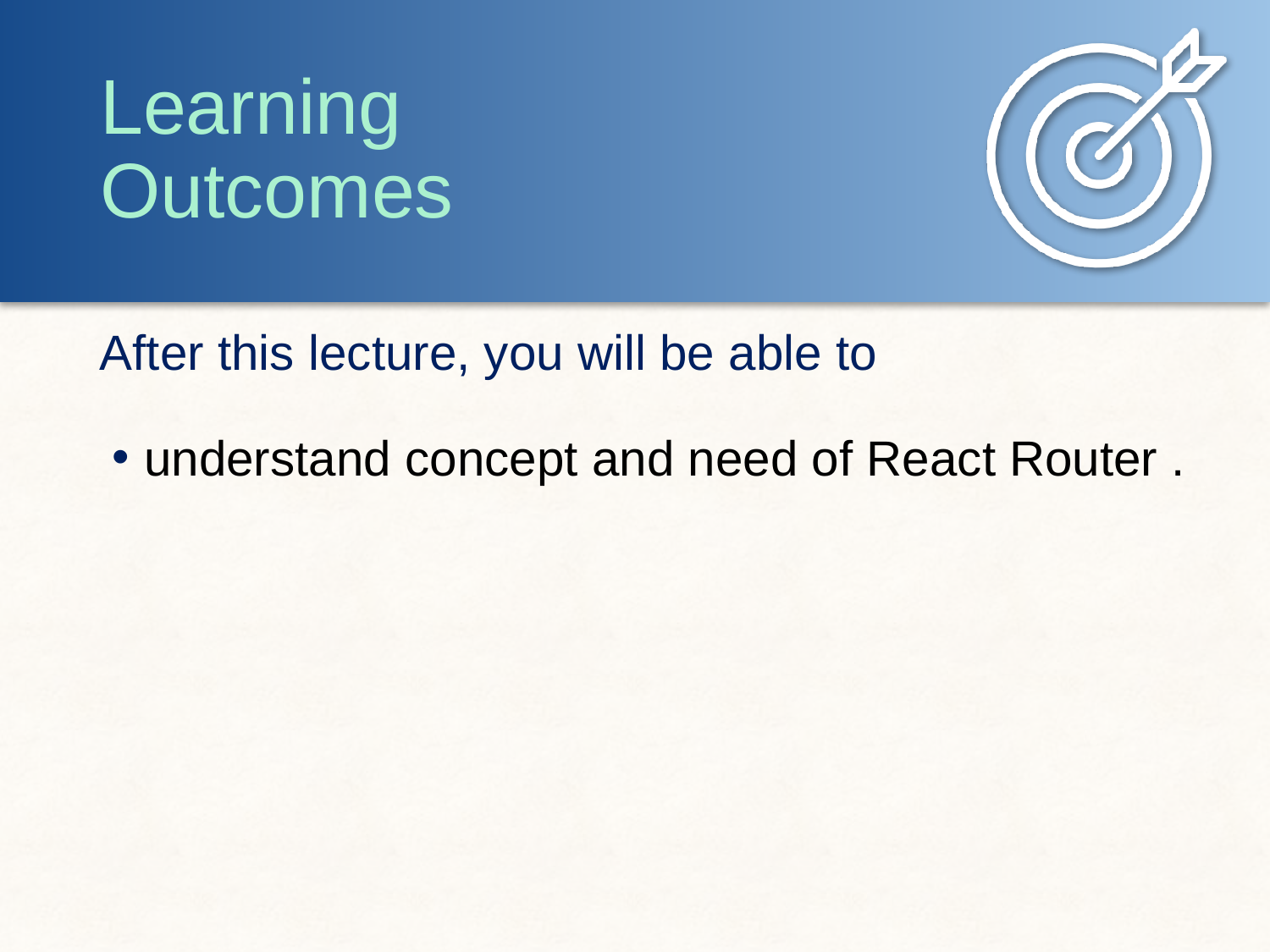

understand concept and need of React Router .